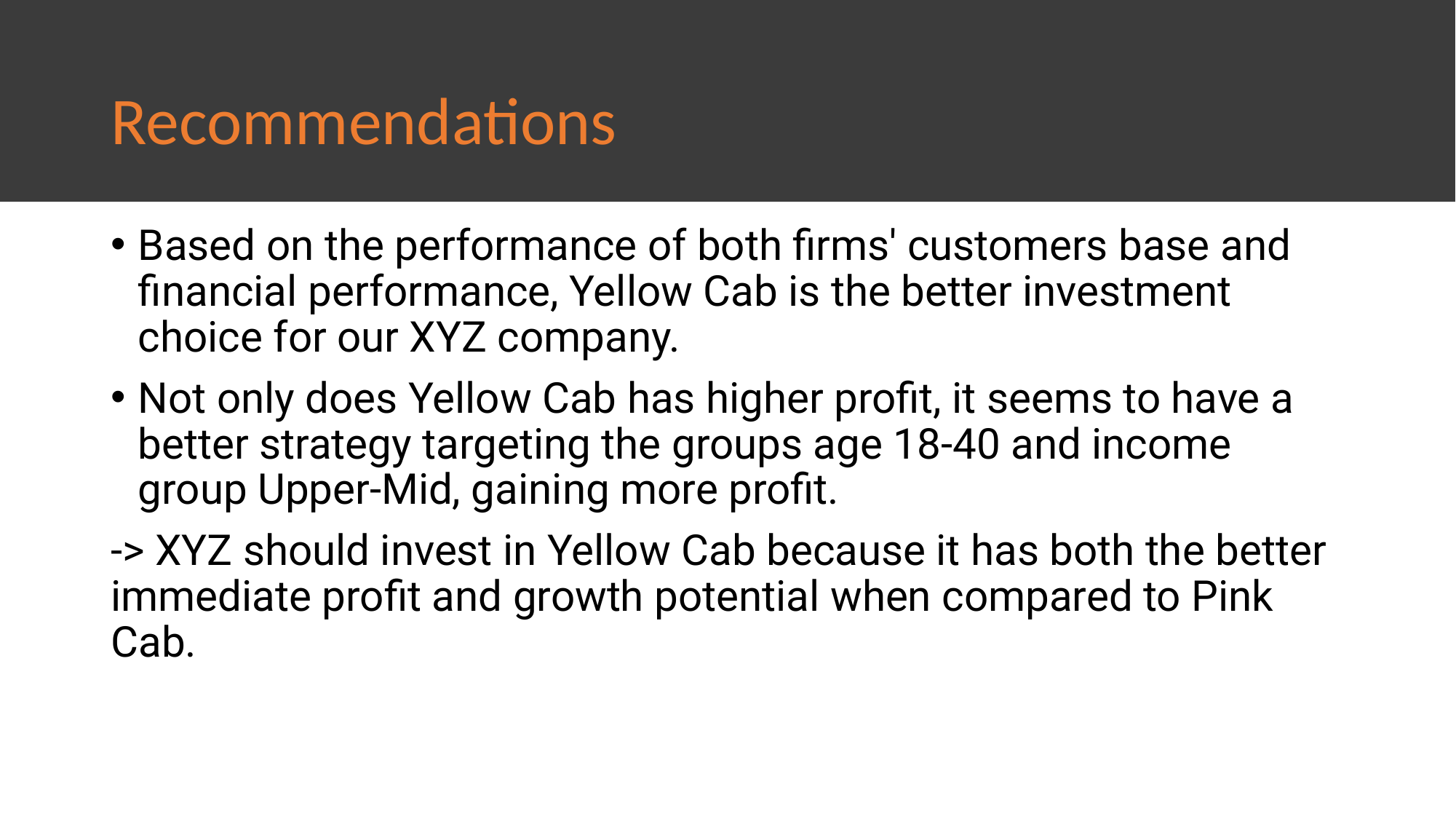

# Recommendations
Based on the performance of both firms' customers base and financial performance, Yellow Cab is the better investment choice for our XYZ company.
Not only does Yellow Cab has higher profit, it seems to have a better strategy targeting the groups age 18-40 and income group Upper-Mid, gaining more profit.
-> XYZ should invest in Yellow Cab because it has both the better immediate profit and growth potential when compared to Pink Cab.